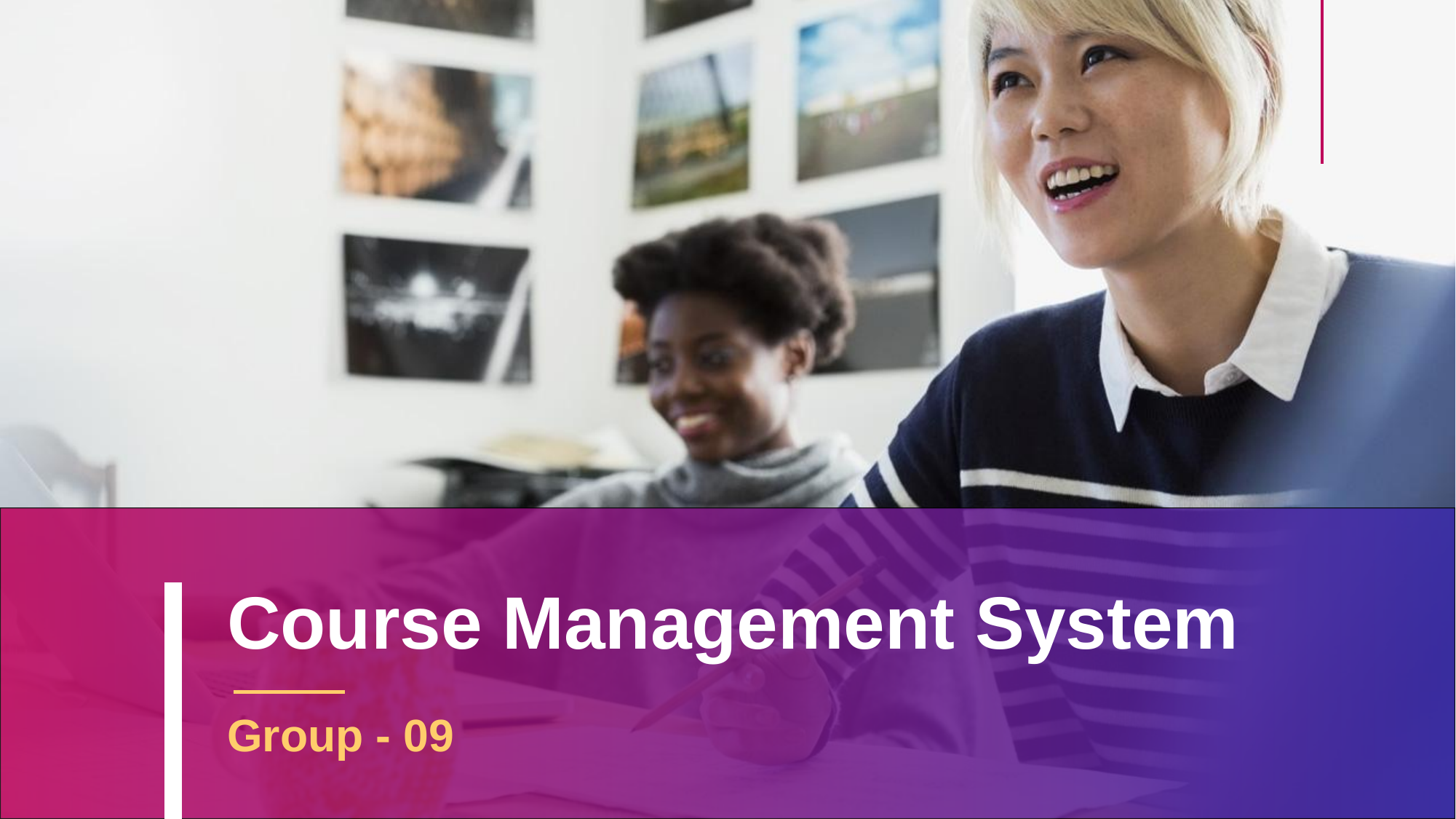

# Course Management System
Group - 09